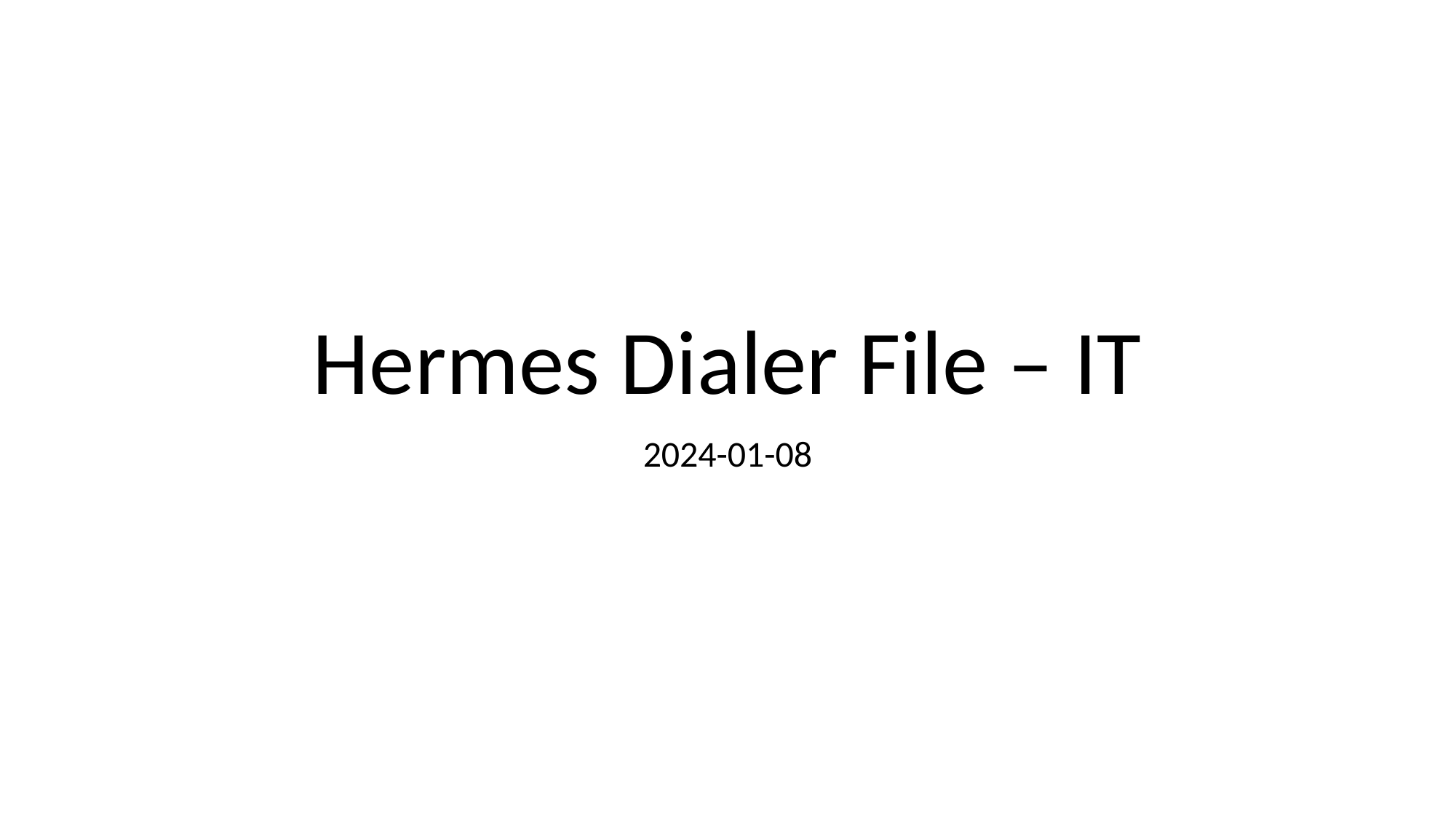

# Hermes Dialer File – IT
2024-01-08